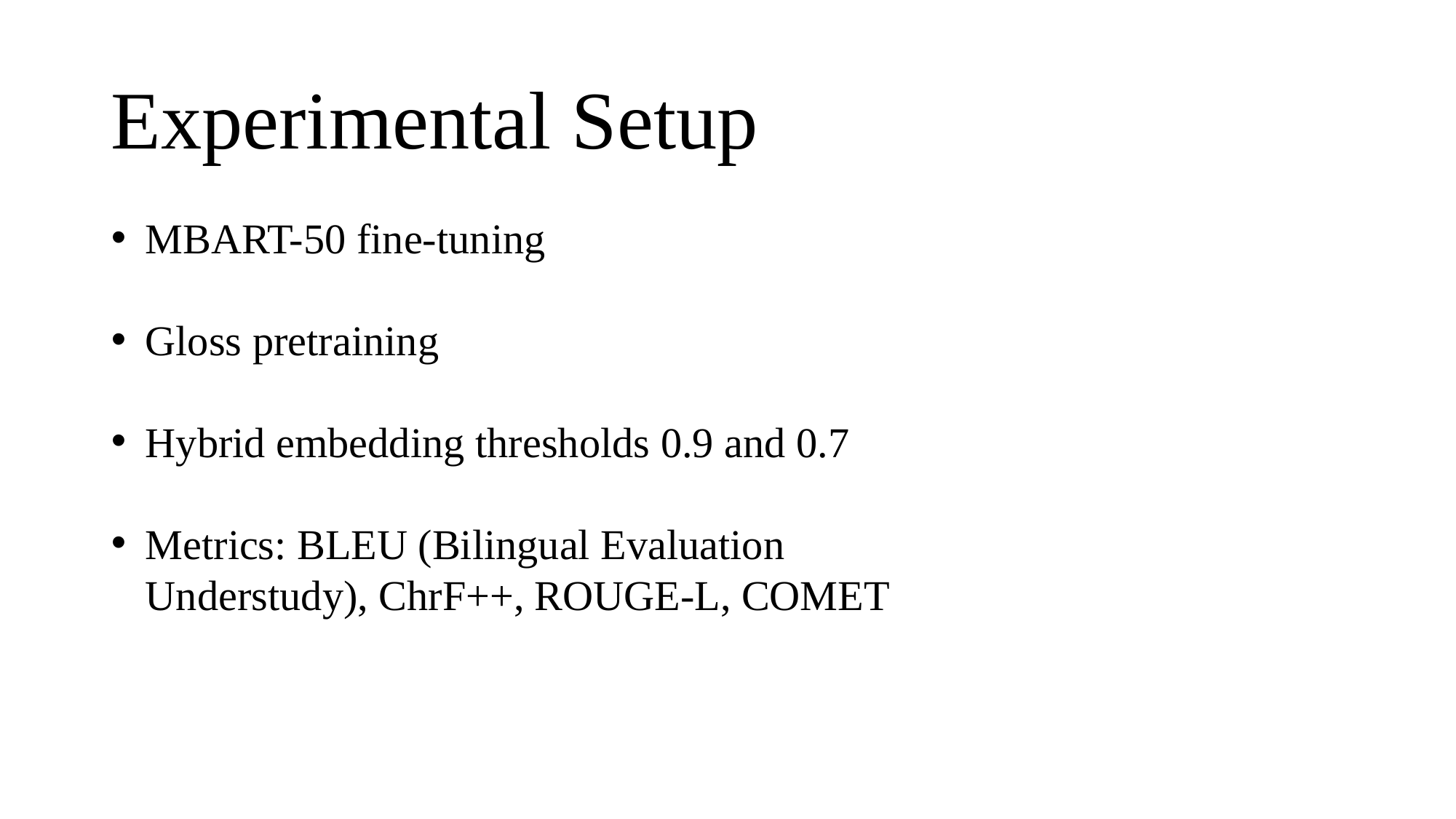

# Experimental Setup
MBART-50 fine-tuning

Gloss pretraining

Hybrid embedding thresholds 0.9 and 0.7

Metrics: BLEU (Bilingual Evaluation Understudy), ChrF++, ROUGE-L, COMET